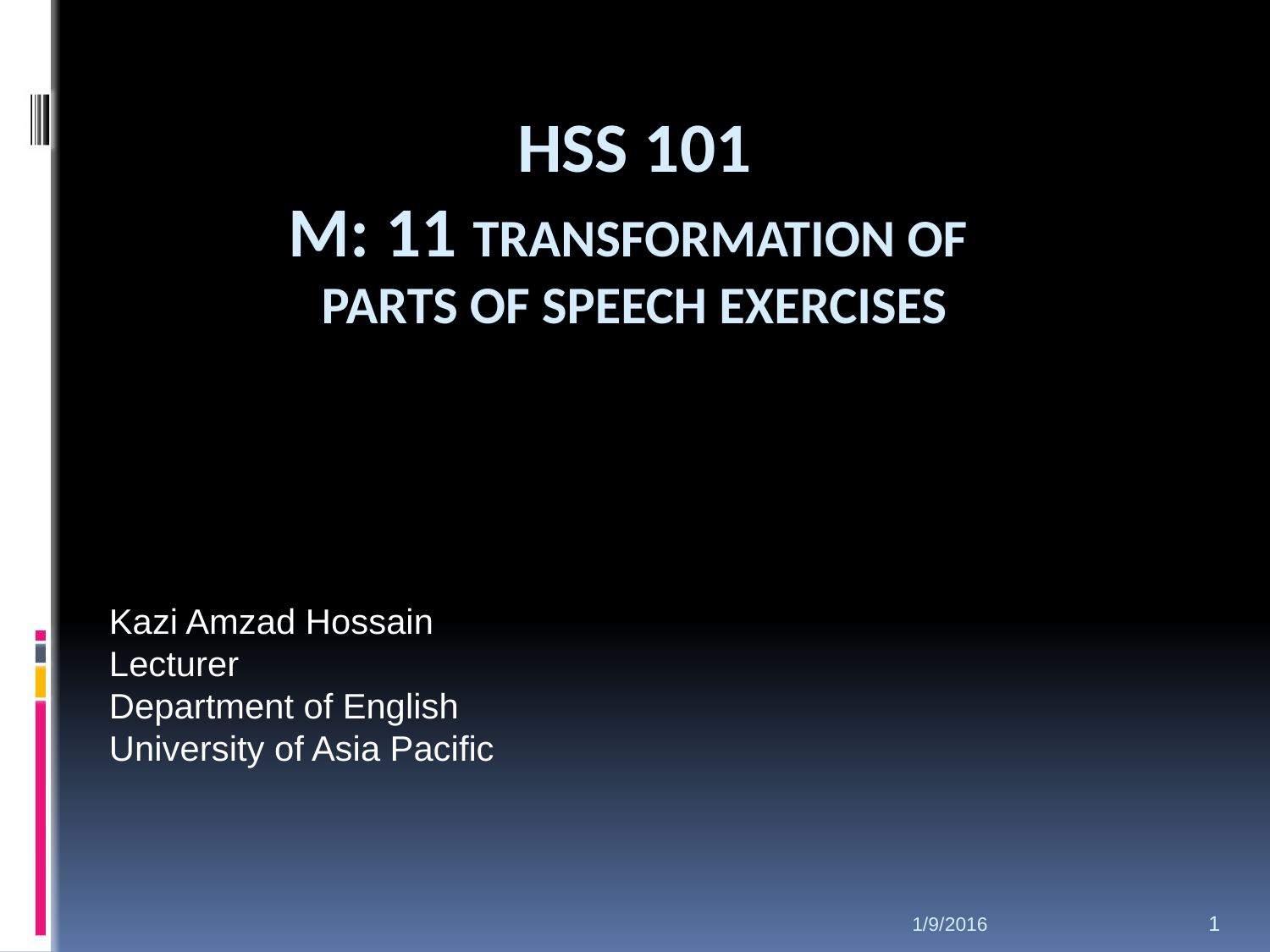

# HSS 101 M: 11 Transformation of parts of speech exercises
Kazi Amzad Hossain
Lecturer
Department of English
University of Asia Pacific
1/9/2016
1